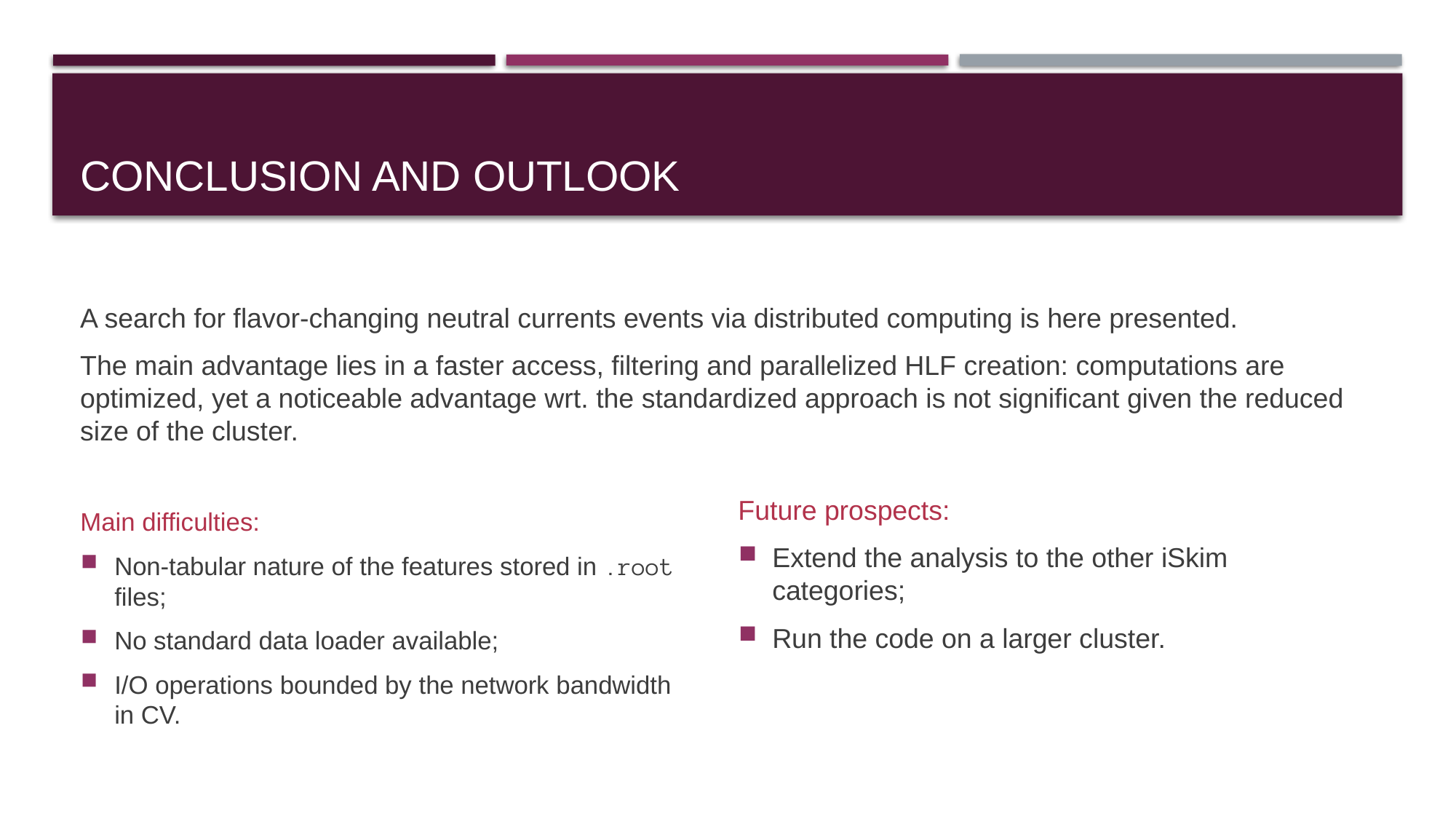

# Conclusion and Outlook
A search for flavor-changing neutral currents events via distributed computing is here presented.
The main advantage lies in a faster access, filtering and parallelized HLF creation: computations are optimized, yet a noticeable advantage wrt. the standardized approach is not significant given the reduced size of the cluster.
Future prospects:
Extend the analysis to the other iSkim categories;
Run the code on a larger cluster.
Main difficulties:
Non-tabular nature of the features stored in .root files;
No standard data loader available;
I/O operations bounded by the network bandwidth in CV.